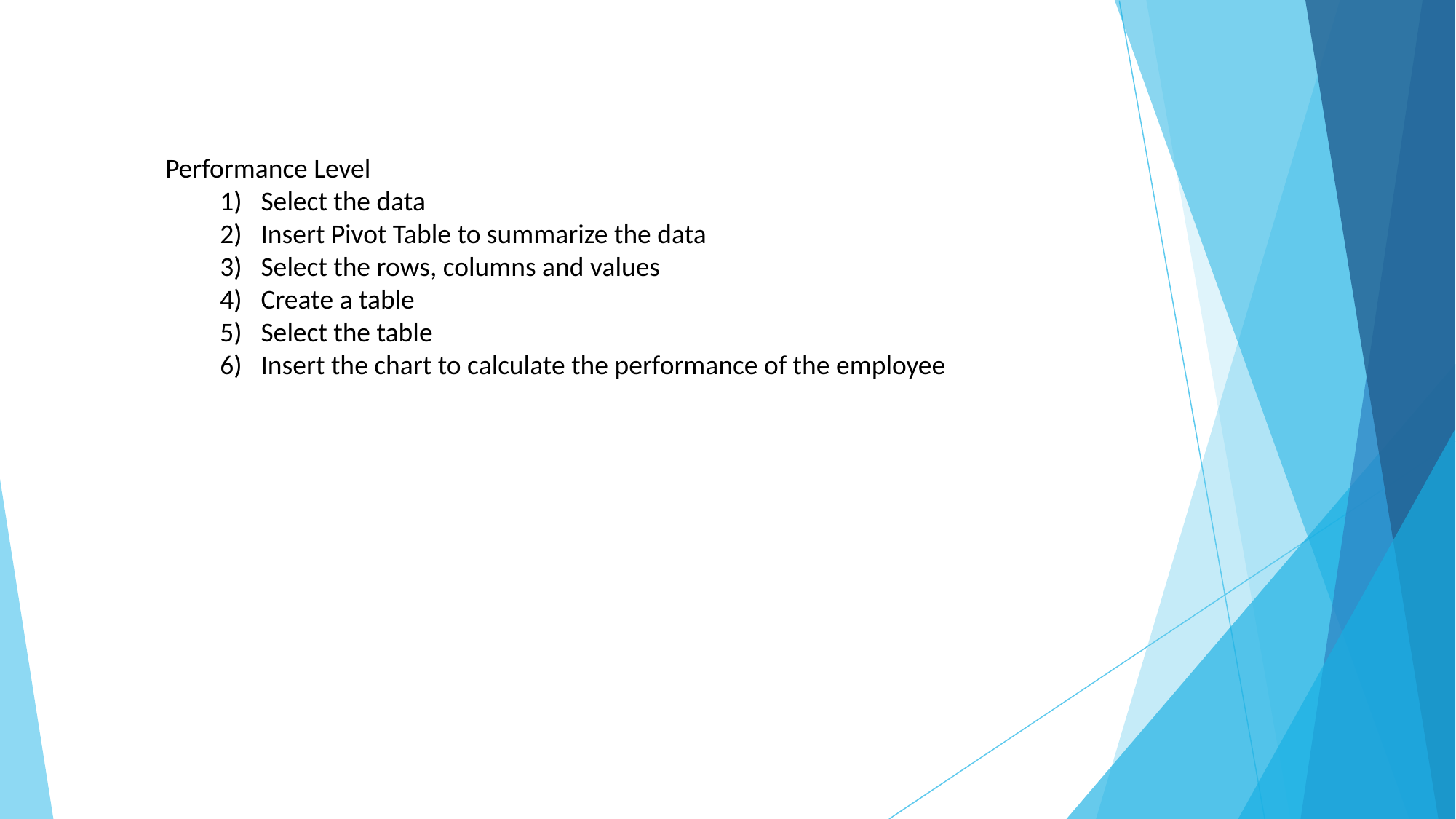

Performance Level
Select the data
Insert Pivot Table to summarize the data
Select the rows, columns and values
Create a table
Select the table
Insert the chart to calculate the performance of the employee